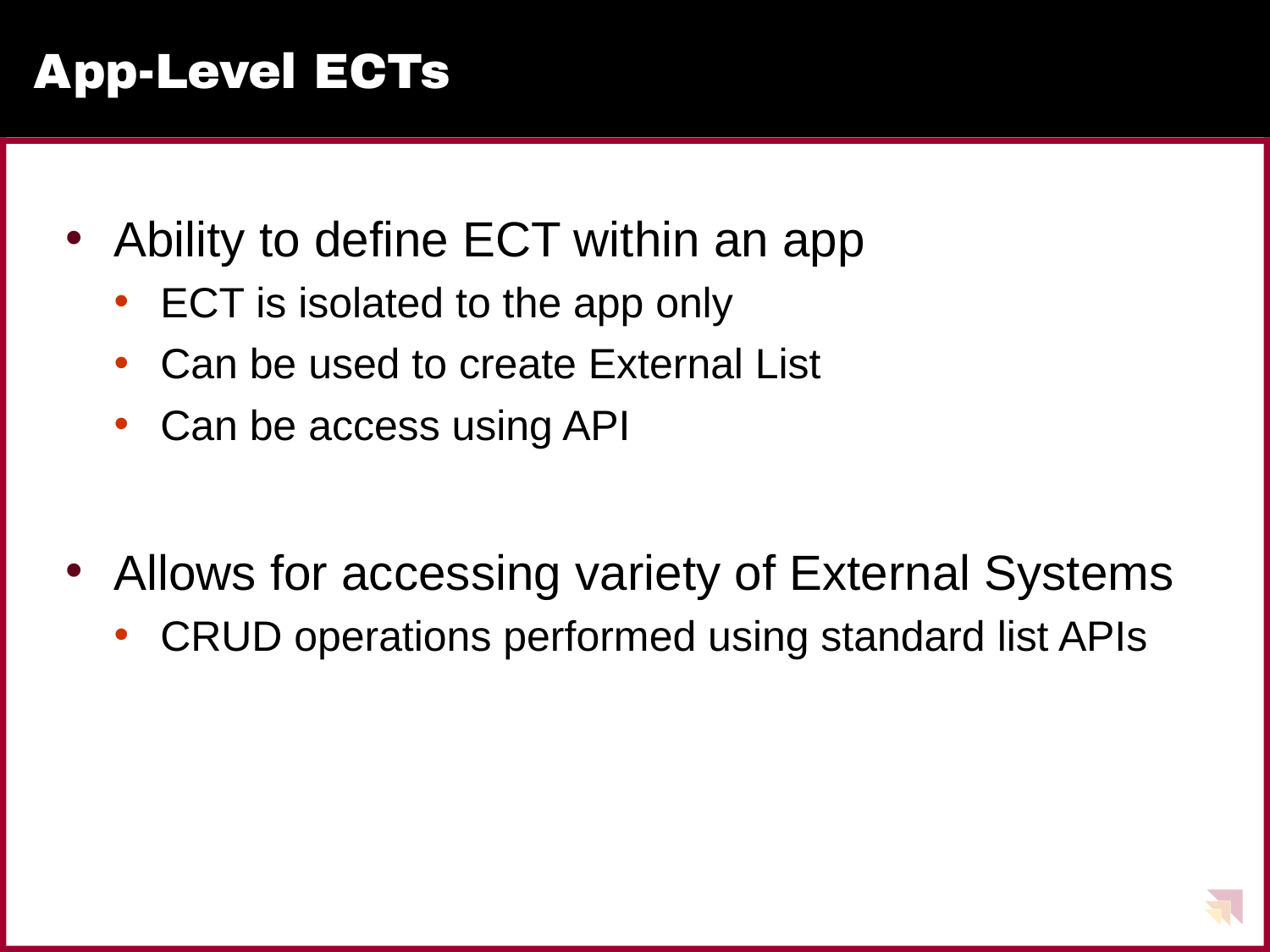

# App-Level ECTs
Ability to define ECT within an app
ECT is isolated to the app only
Can be used to create External List
Can be access using API

Allows for accessing variety of External Systems
CRUD operations performed using standard list APIs